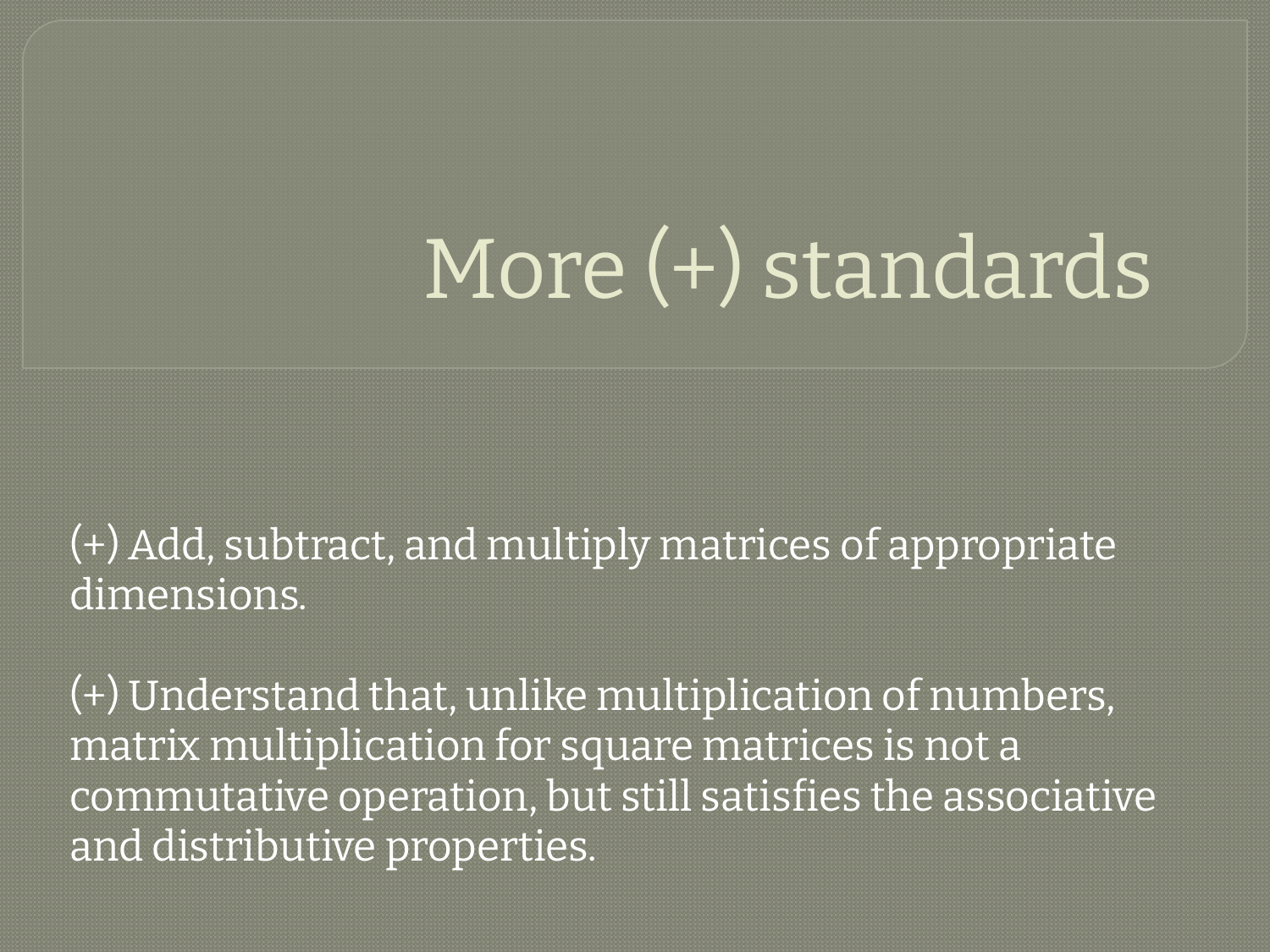

# More (+) standards
(+) Add, subtract, and multiply matrices of appropriate dimensions.

(+) Understand that, unlike multiplication of numbers, matrix multiplication for square matrices is not a commutative operation, but still satisfies the associative and distributive properties.